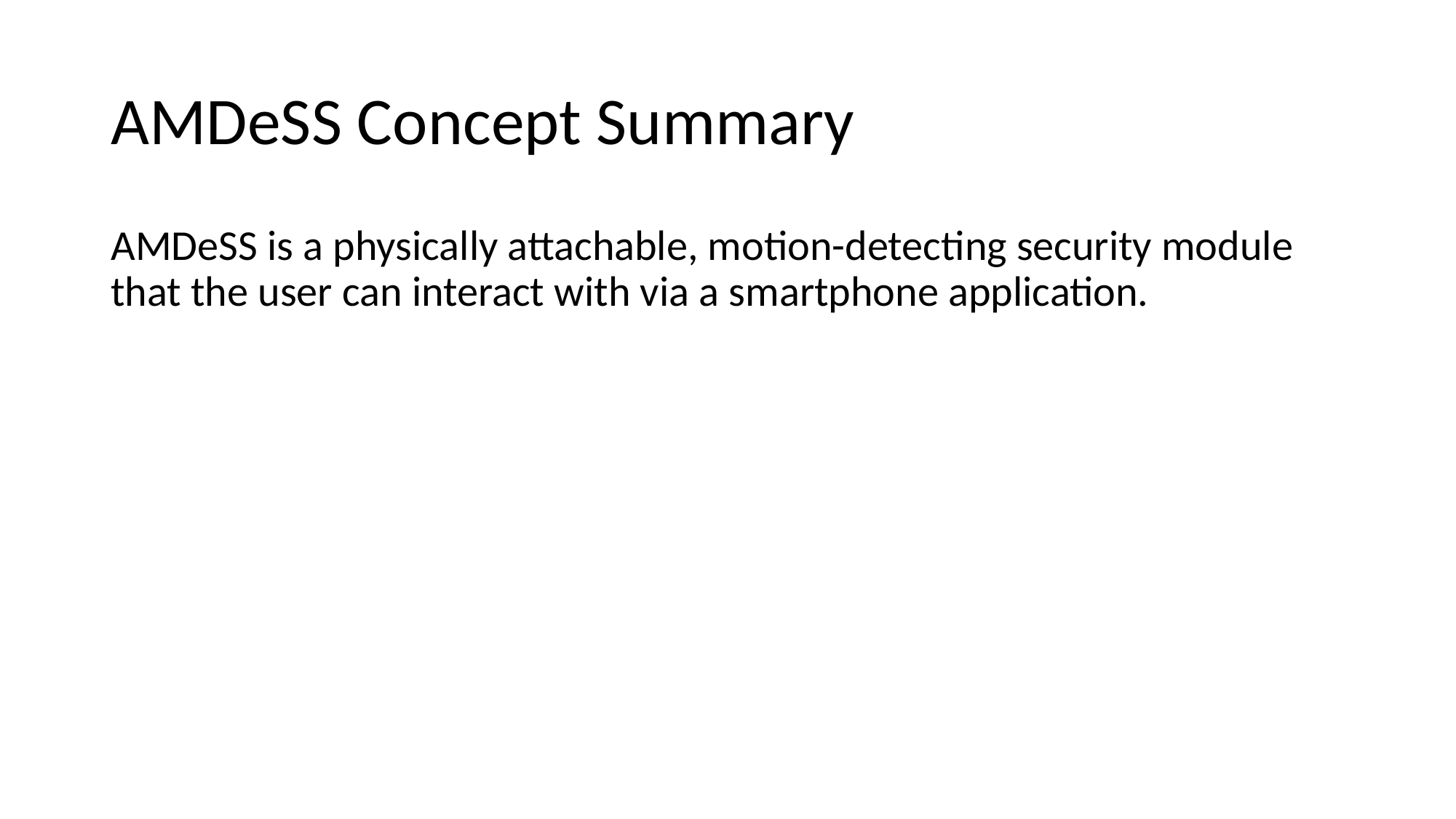

# AMDeSS Concept Summary
AMDeSS is a physically attachable, motion-detecting security module that the user can interact with via a smartphone application.